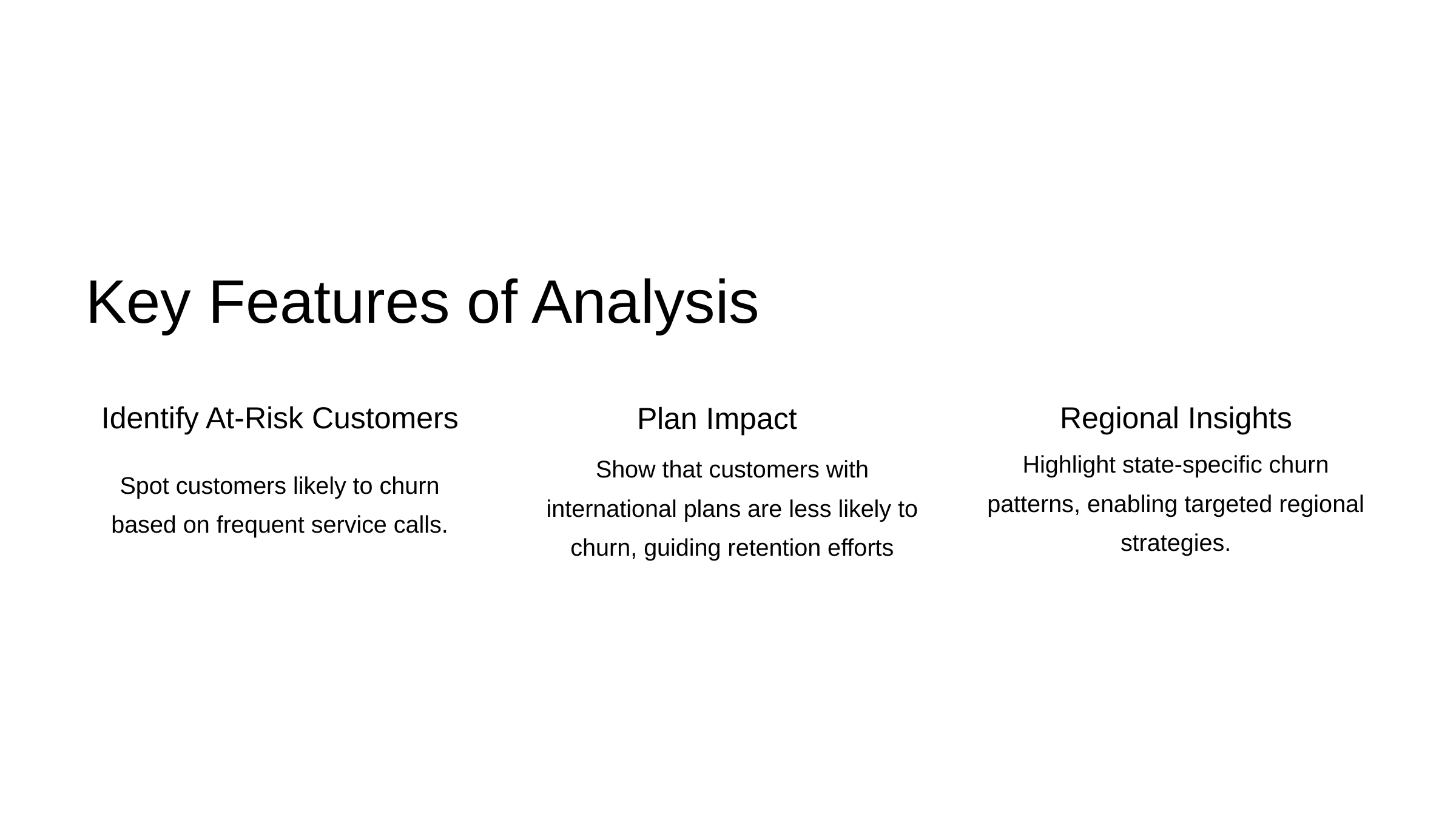

Key Features of Analysis
Identify At-Risk Customers
Regional Insights
Plan Impact
Highlight state-specific churn patterns, enabling targeted regional strategies.
Show that customers with international plans are less likely to churn, guiding retention efforts
Spot customers likely to churn based on frequent service calls.